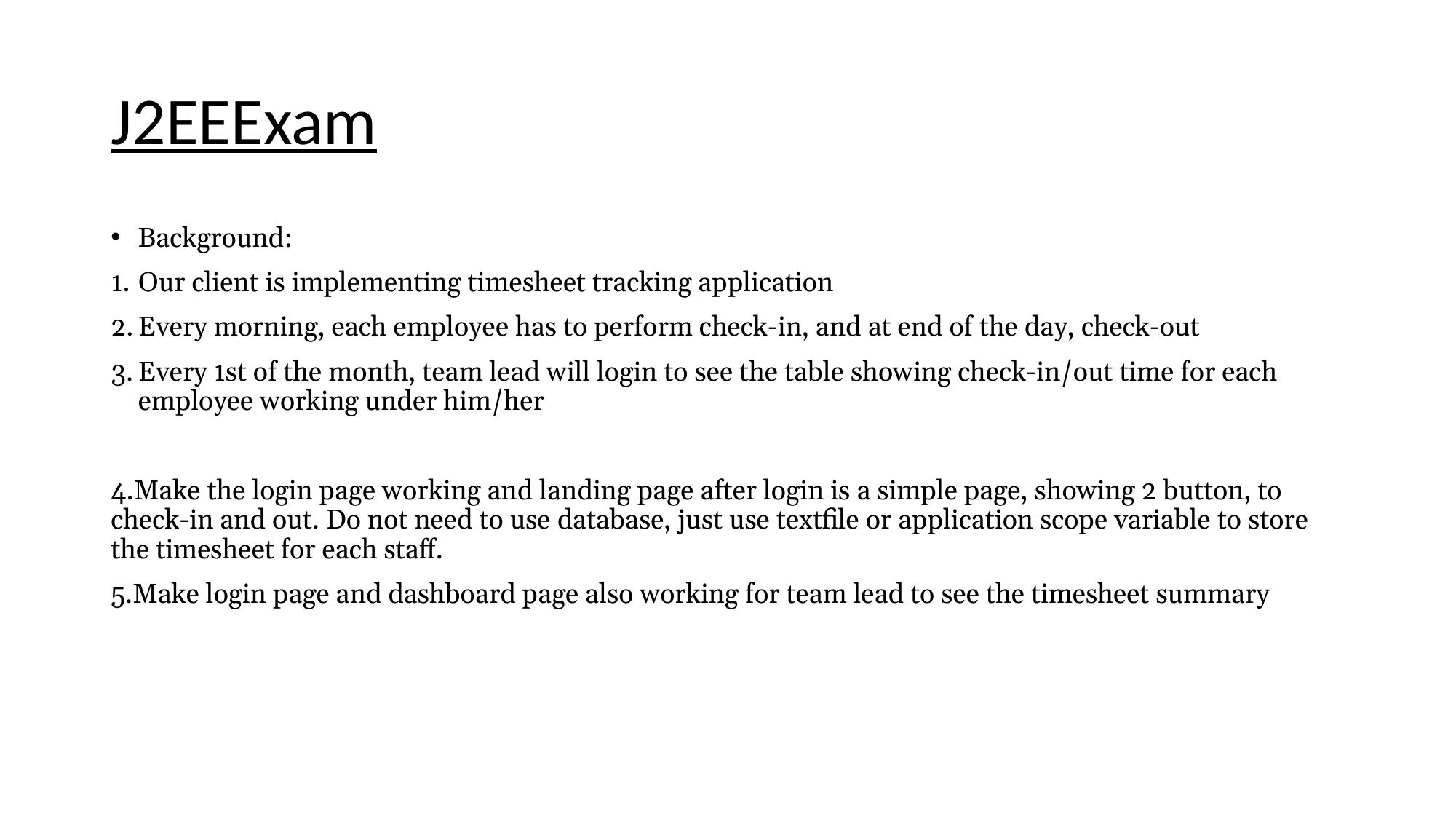

# J2EEExam
Background:
Our client is implementing timesheet tracking application
Every morning, each employee has to perform check-in, and at end of the day, check-out
Every 1st of the month, team lead will login to see the table showing check-in/out time for each employee working under him/her

4.Make the login page working and landing page after login is a simple page, showing 2 button, to check-in and out. Do not need to use database, just use textfile or application scope variable to store the timesheet for each staff.
5.Make login page and dashboard page also working for team lead to see the timesheet summary